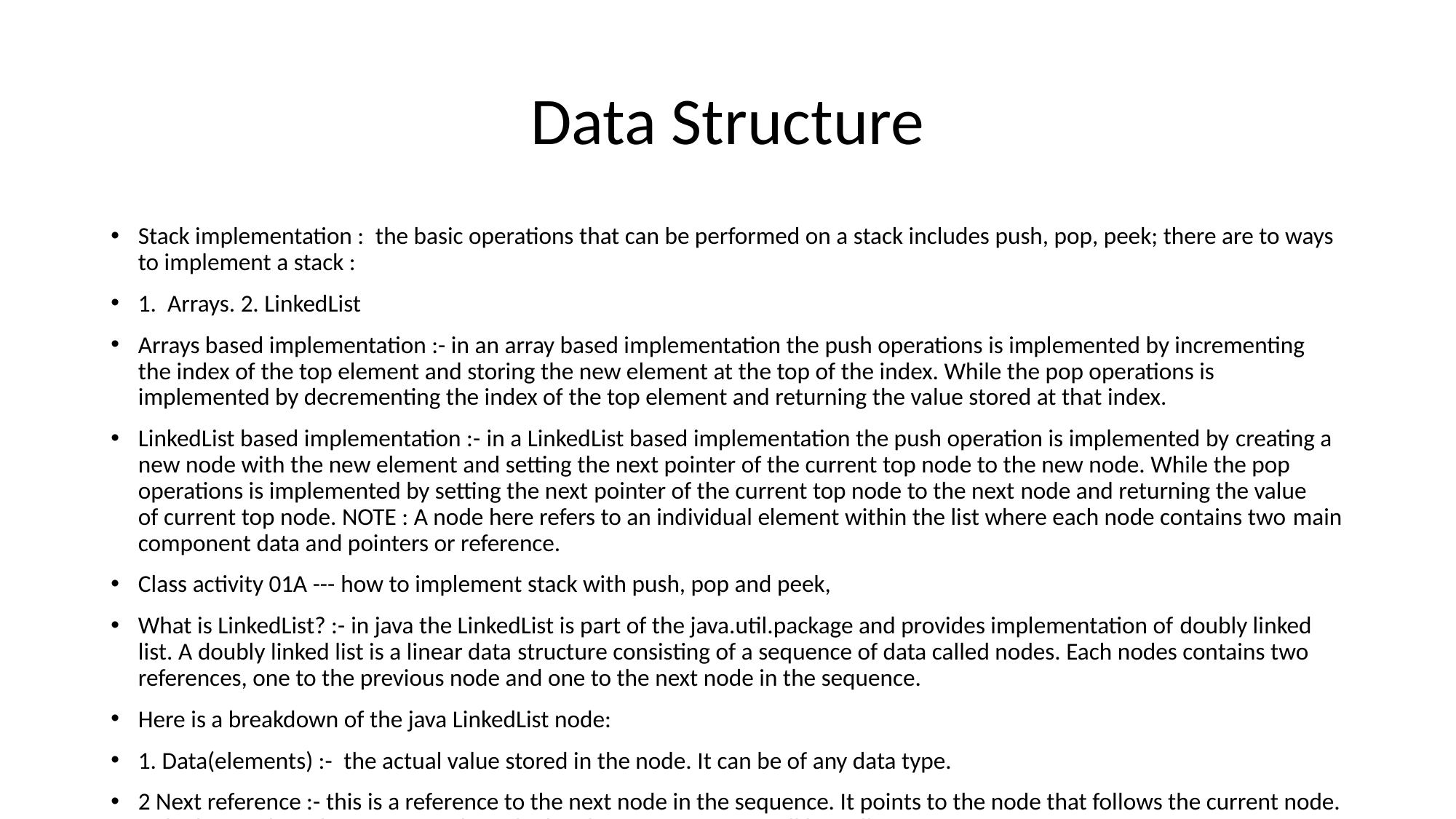

# Data Structure
Stack implementation :  the basic operations that can be performed on a stack includes push, pop, peek; there are to ways to implement a stack :
1.  Arrays. 2. LinkedList
Arrays based implementation :- in an array based implementation the push operations is implemented by incrementing the index of the top element and storing the new element at the top of the index. While the pop operations is implemented by decrementing the index of the top element and returning the value stored at that index.
LinkedList based implementation :- in a LinkedList based implementation the push operation is implemented by creating a new node with the new element and setting the next pointer of the current top node to the new node. While the pop operations is implemented by setting the next pointer of the current top node to the next node and returning the value of current top node. NOTE : A node here refers to an individual element within the list where each node contains two main component data and pointers or reference.
Class activity 01A --- how to implement stack with push, pop and peek,
What is LinkedList? :- in java the LinkedList is part of the java.util.package and provides implementation of doubly linked list. A doubly linked list is a linear data structure consisting of a sequence of data called nodes. Each nodes contains two references, one to the previous node and one to the next node in the sequence.
Here is a breakdown of the java LinkedList node:
1. Data(elements) :-  the actual value stored in the node. It can be of any data type.
2 Next reference :- this is a reference to the next node in the sequence. It points to the node that follows the current node. If the last node is the current node in the list the next reference will be null.
3. Previous reference :- in a doubly linked list each nodes as a reference to the previous node in the sequence which allows for transversal in both direction. NOTE: the referenced in LinkedList is not exposed to the user both maintained internally.
Class activity 01B -- let's see the component that form the structure of a node in a doubly LinkedList look like  that allows forward and backward transversal in java
Class activity 03A -- Problem: Detect a Cycle in a Linked List
Given a linked list, determine if it contains a cycle. A cycle occurs when a node's next points back to a previous node in the list.
For example, in the following linked list:
1 -> 2 -> 3 -> 4 -> 2 (the next of node 4 points back to node 2)
There is a cycle present because node 4 points back to node 2.